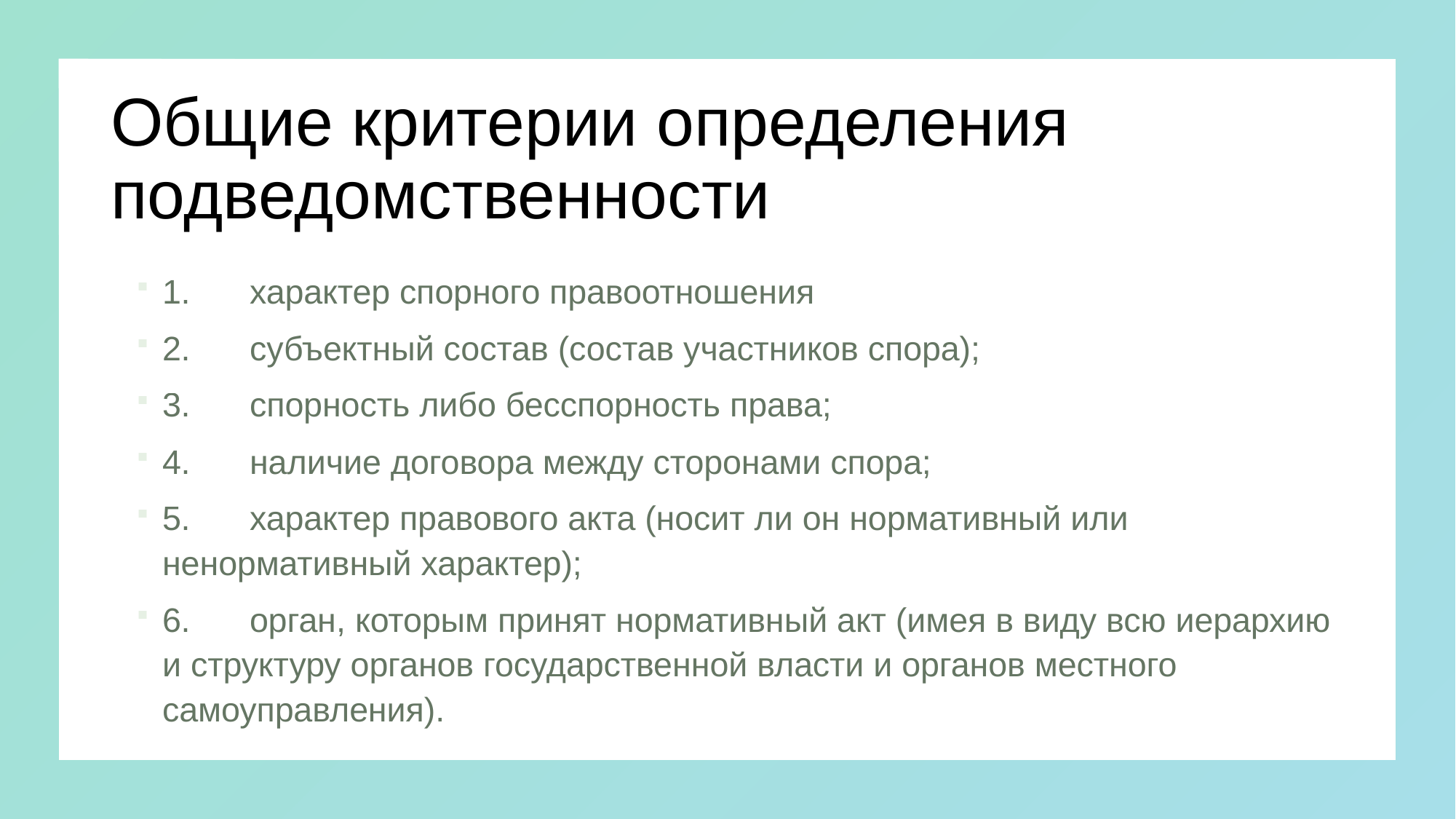

# Общие критерии определения подведомственности
1.	характер спорного правоотношения
2.	субъектный состав (состав участников спора);
3.	спорность либо бесспорность права;
4.	наличие договора между сторонами спора;
5.	характер правового акта (носит ли он нормативный или ненормативный характер);
6.	орган, которым принят нормативный акт (имея в виду всю иерархию и структуру органов государственной власти и органов местного самоуправления).